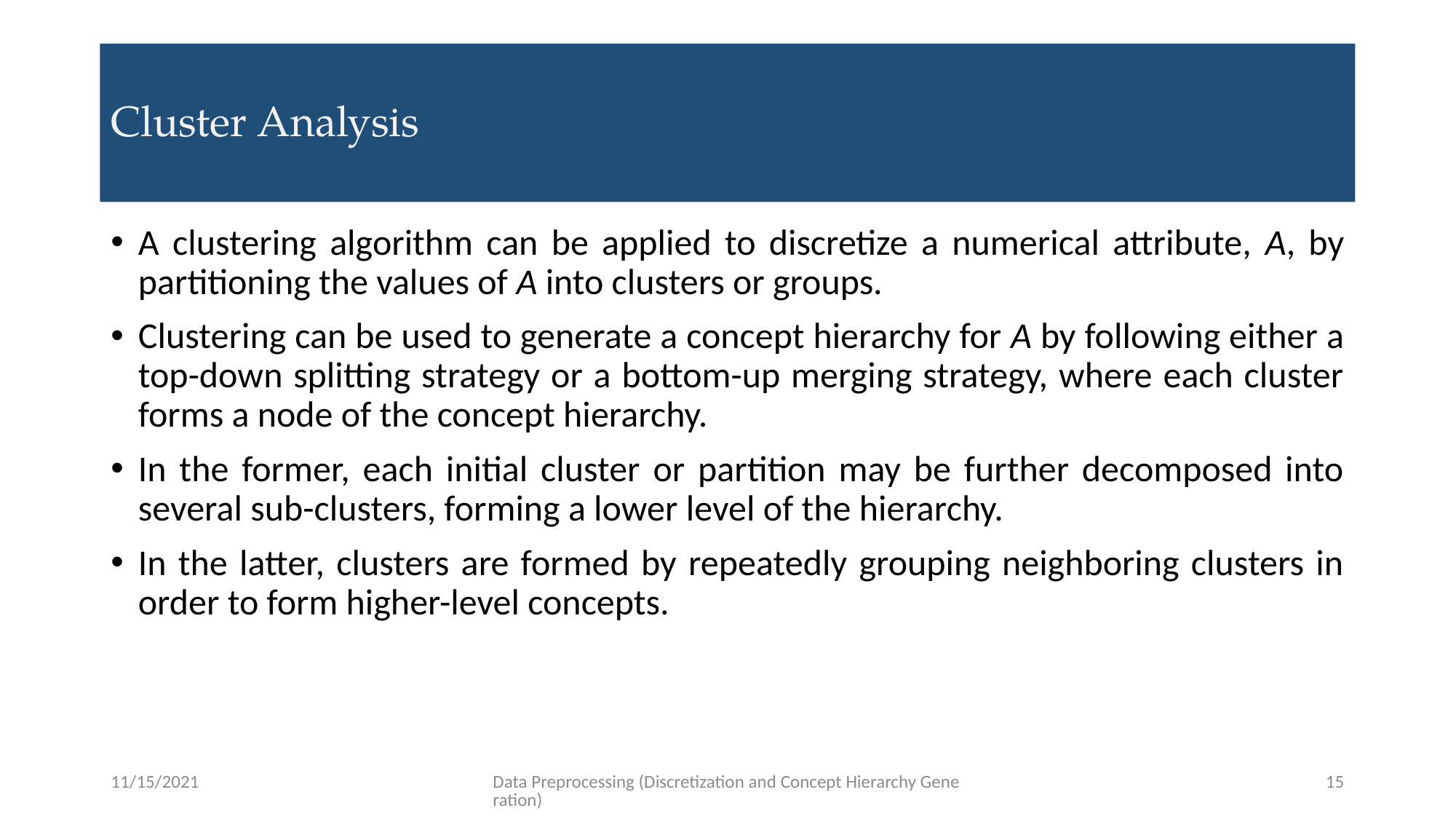

# Cluster Analysis
A clustering algorithm can be applied to discretize a numerical attribute, A, by partitioning the values of A into clusters or groups.
Clustering can be used to generate a concept hierarchy for A by following either a top-down splitting strategy or a bottom-up merging strategy, where each cluster forms a node of the concept hierarchy.
In the former, each initial cluster or partition may be further decomposed into several sub-clusters, forming a lower level of the hierarchy.
In the latter, clusters are formed by repeatedly grouping neighboring clusters in order to form higher-level concepts.
11/15/2021
Data Preprocessing (Discretization and Concept Hierarchy Generation)
15